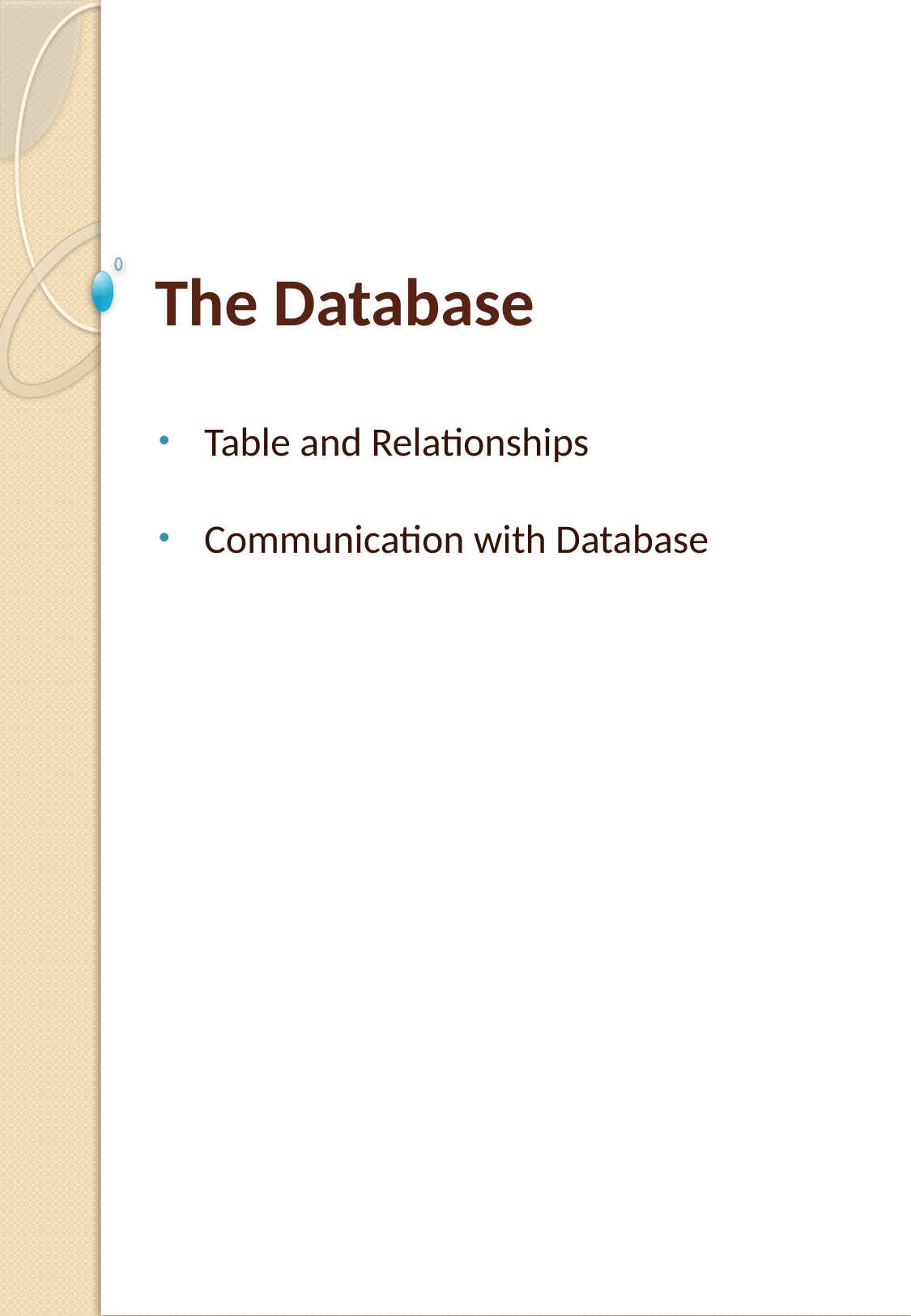

# The Database

Table and Relationships

Communication with Database